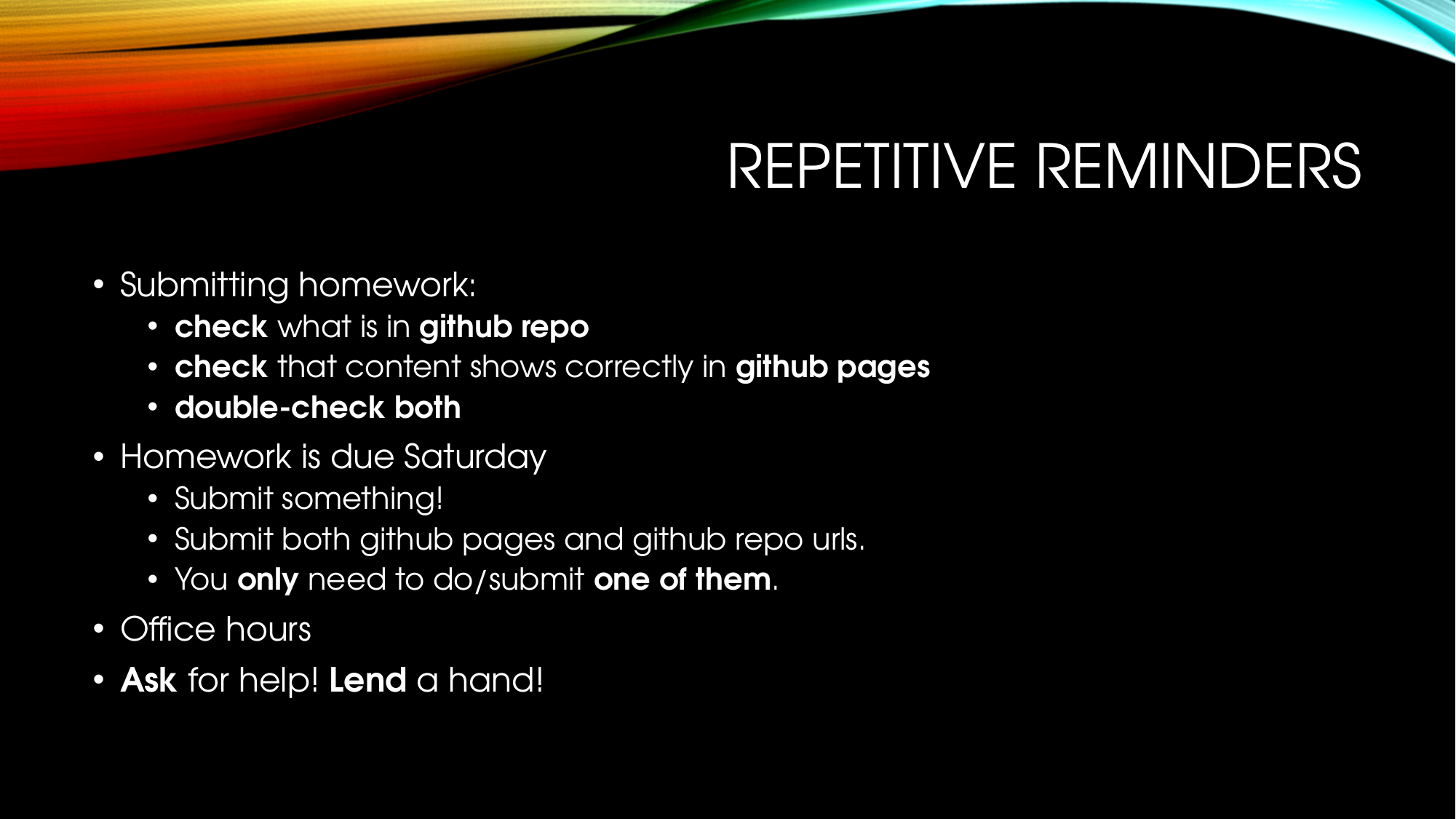

# Repetitive Reminders
Submitting homework:
check what is in github repo
check that content shows correctly in github pages
double-check both
Homework is due Saturday
Submit something!
Submit both github pages and github repo urls.
You only need to do/submit one of them.
Office hours
Ask for help! Lend a hand!